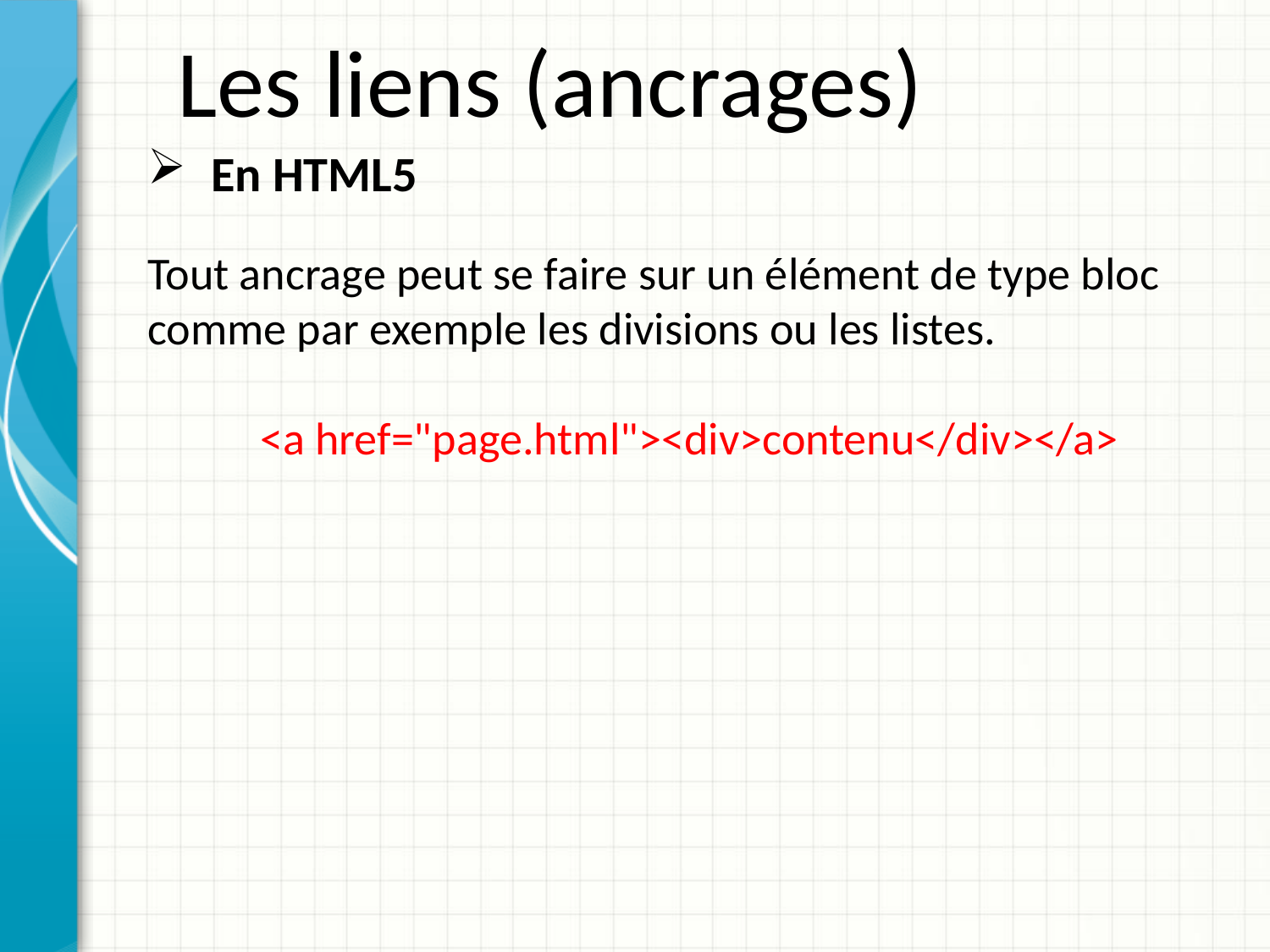

Les liens (ancrages)
En HTML5

Tout ancrage peut se faire sur un élément de type bloc comme par exemple les divisions ou les listes.

<a href="page.html"><div>contenu</div></a>